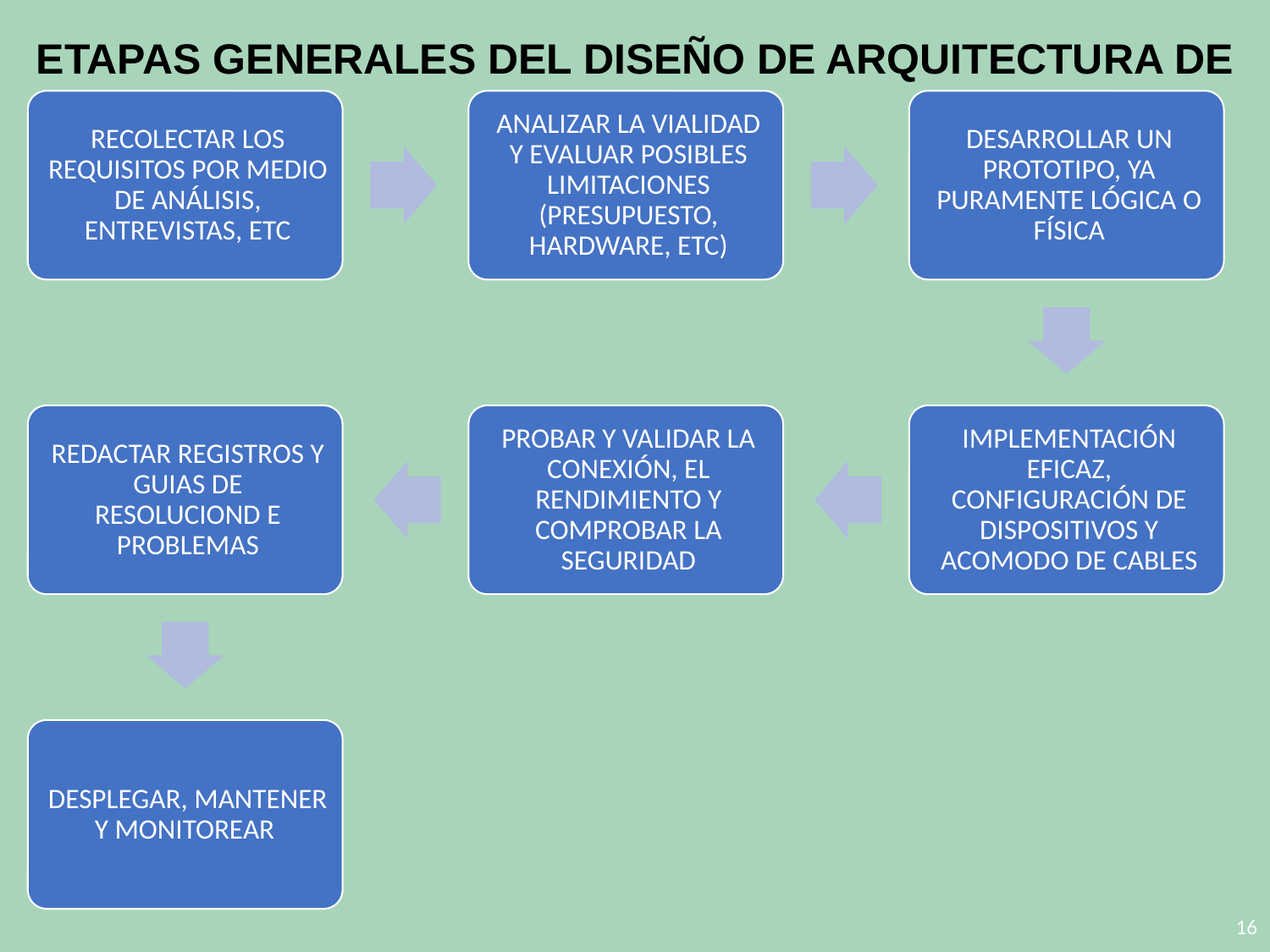

ETAPAS GENERALES DEL DISEÑO DE ARQUITECTURA DE RED
RECOLECTAR LOS REQUISITOS POR MEDIO DE ANÁLISIS, ENTREVISTAS, ETC

ANALIZAR LA VIALIDAD Y EVALUAR POSIBLES LIMITACIONES (PRESUPUESTO, HARDWARE, ETC)

DESARROLLAR UN PROTOTIPO, YA PURAMENTE LÓGICA O FÍSICA

IMPLEMENTACIÓN EFICAZ, CONFIGURACIÓN DE DISPOSITIVOS Y ACOMODO DE CABLES

PROBAR Y VALIDAR LA CONEXIÓN, EL RENDIMIENTO Y COMPROBAR LA SEGURIDAD

REDACTAR REGISTROS Y GUIAS DE RESOLUCIOND E PROBLEMAS

DESPLEGAR, MANTENER Y MONITOREAR
16